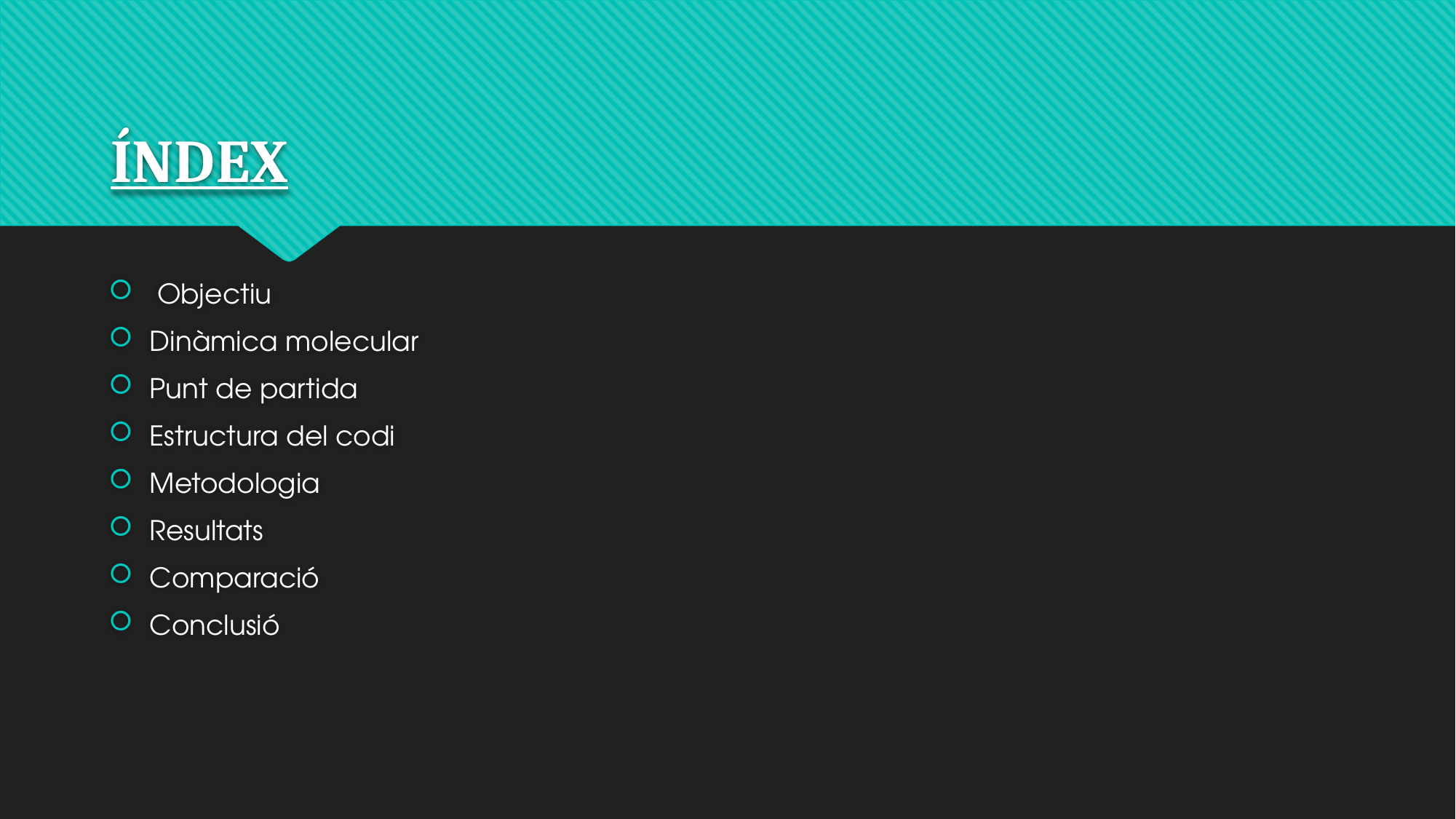

# ÍNDEX
 Objectiu
Dinàmica molecular
Punt de partida
Estructura del codi
Metodologia
Resultats
Comparació
Conclusió